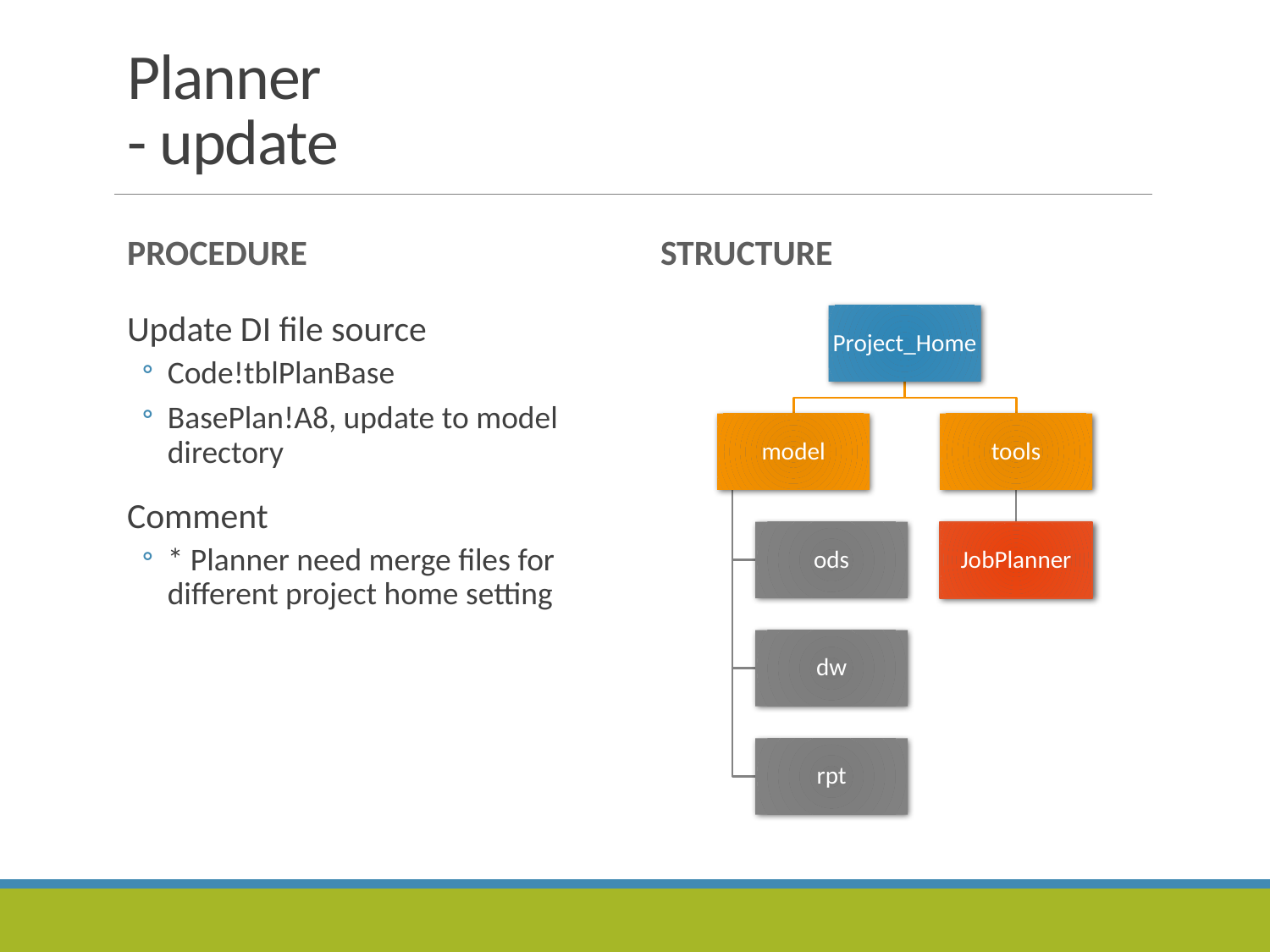

# Planner - update
Procedure
Structure
Update DI file source
Code!tblPlanBase
BasePlan!A8, update to model directory
Comment
* Planner need merge files for different project home setting

Project_Home
model
ods
dw
rpt
tools
JobPlanner